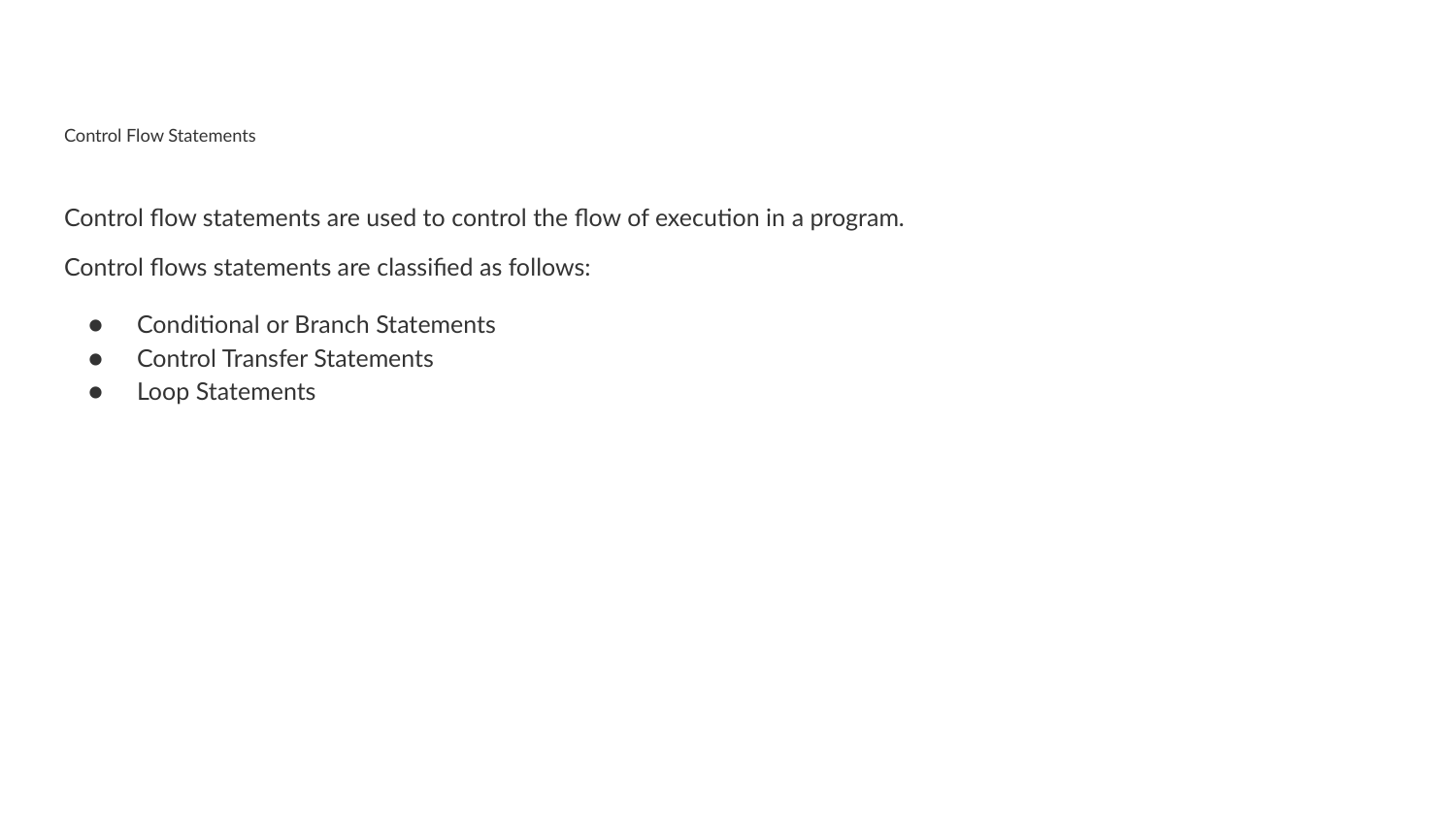

# Control Flow Statements
Control flow statements are used to control the flow of execution in a program.
Control flows statements are classified as follows:
Conditional or Branch Statements
Control Transfer Statements
Loop Statements